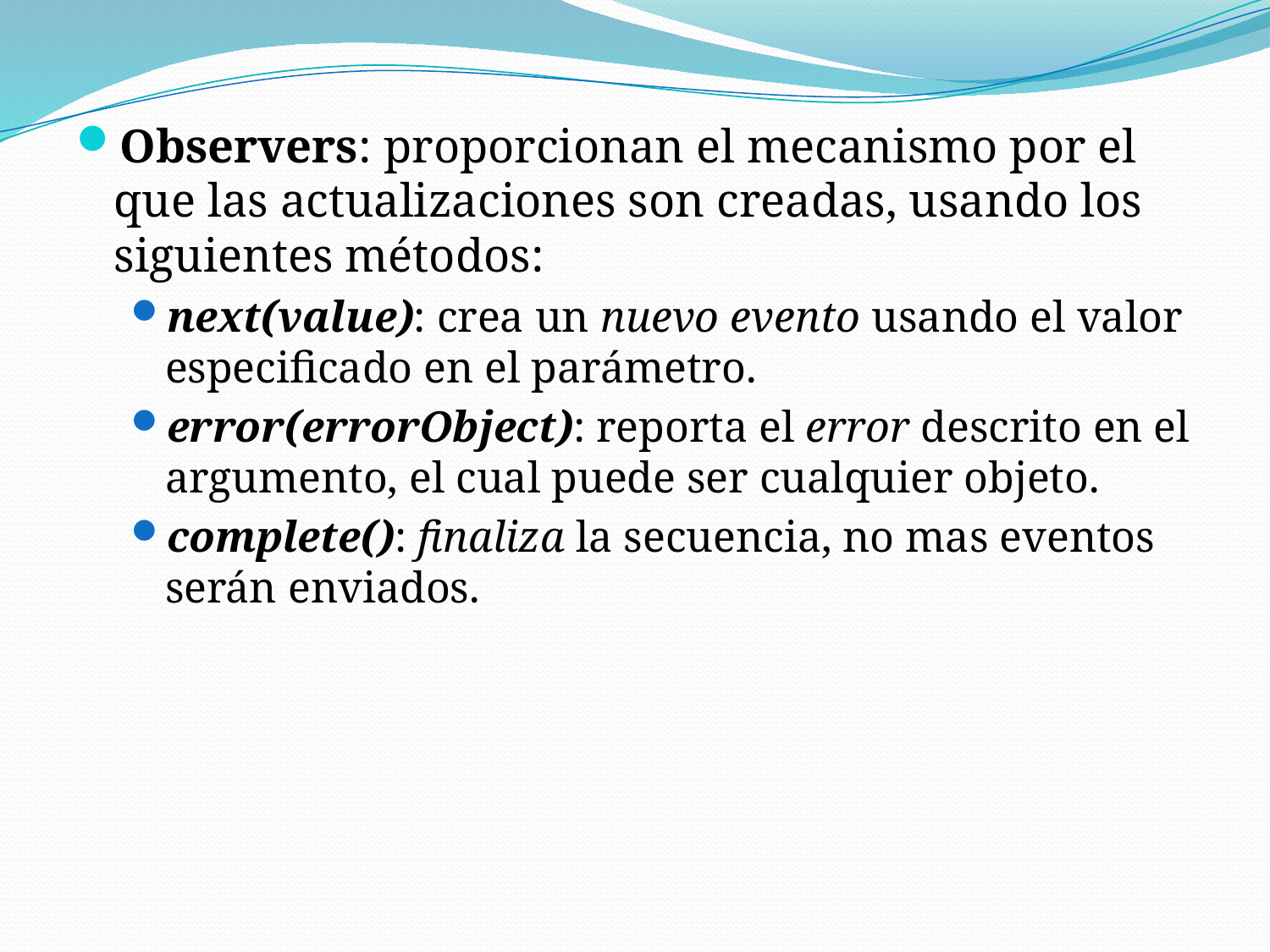

Observers: proporcionan el mecanismo por el que las actualizaciones son creadas, usando los siguientes métodos:
next(value): crea un nuevo evento usando el valor especificado en el parámetro.
error(errorObject): reporta el error descrito en el argumento, el cual puede ser cualquier objeto.
complete(): finaliza la secuencia, no mas eventos serán enviados.